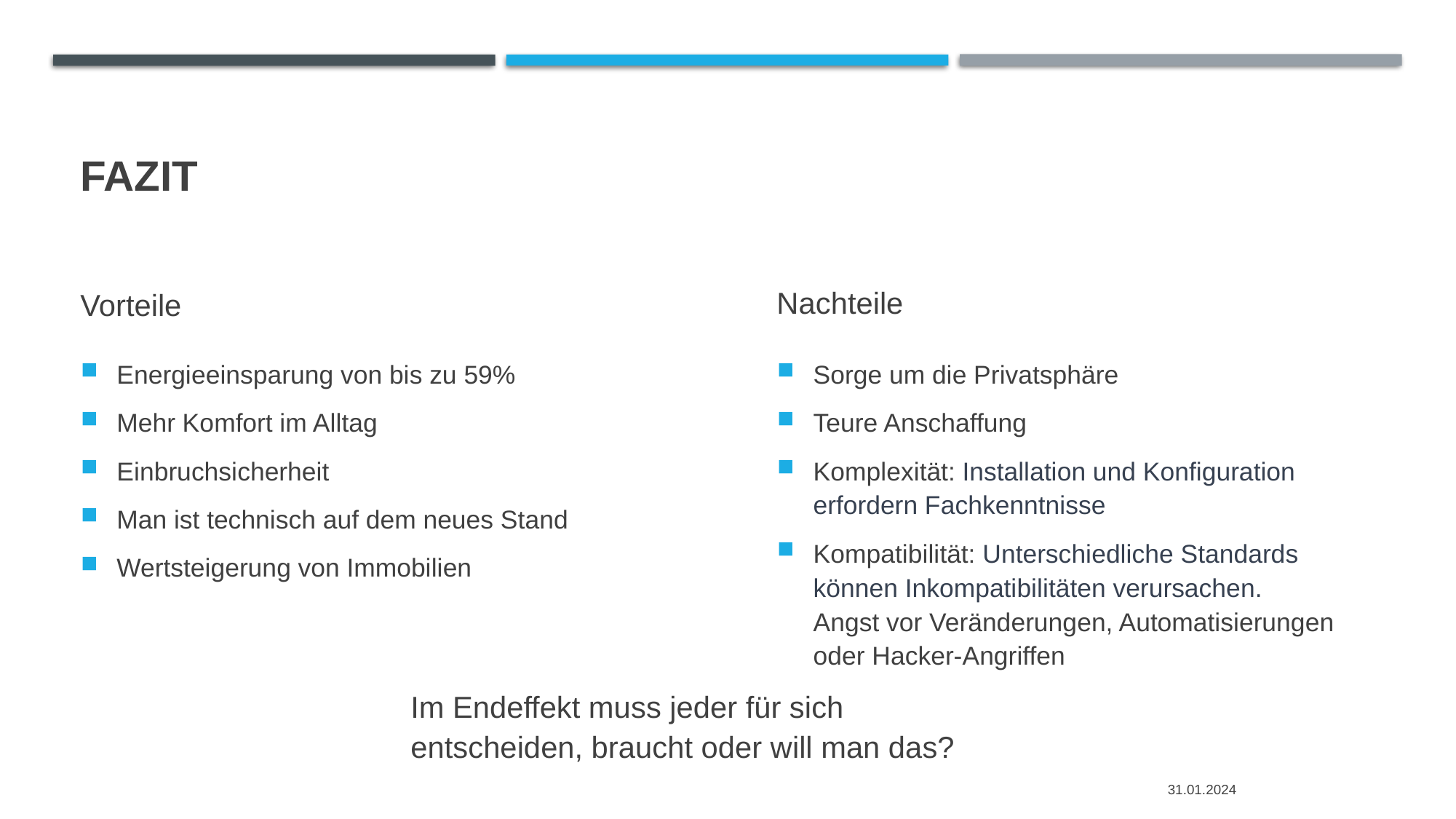

# Fazit
Vorteile
Nachteile
Energieeinsparung von bis zu 59%
Mehr Komfort im Alltag
Einbruchsicherheit
Man ist technisch auf dem neues Stand
Wertsteigerung von Immobilien
Sorge um die Privatsphäre
Teure Anschaffung
Komplexität: Installation und Konfiguration erfordern Fachkenntnisse
Kompatibilität: Unterschiedliche Standards können Inkompatibilitäten verursachen.
Angst vor Veränderungen, Automatisierungen oder Hacker-Angriffen
Im Endeffekt muss jeder für sich entscheiden, braucht oder will man das?
31.01.2024